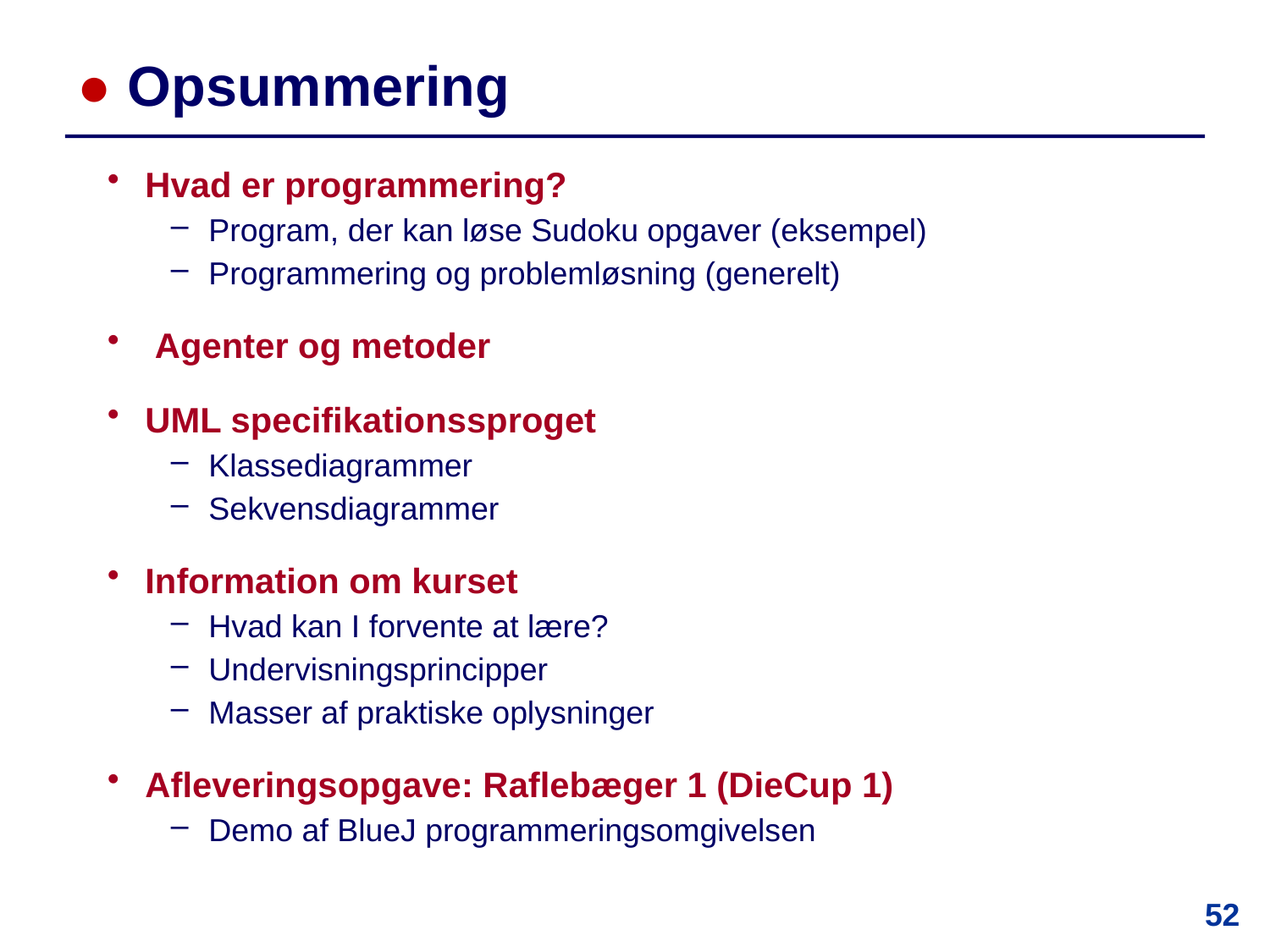

# ● Opsummering
Hvad er programmering?
Program, der kan løse Sudoku opgaver (eksempel)
Programmering og problemløsning (generelt)
 Agenter og metoder
UML specifikationssproget
Klassediagrammer
Sekvensdiagrammer
Information om kurset
Hvad kan I forvente at lære?
Undervisningsprincipper
Masser af praktiske oplysninger
Afleveringsopgave: Raflebæger 1 (DieCup 1)
Demo af BlueJ programmeringsomgivelsen

52